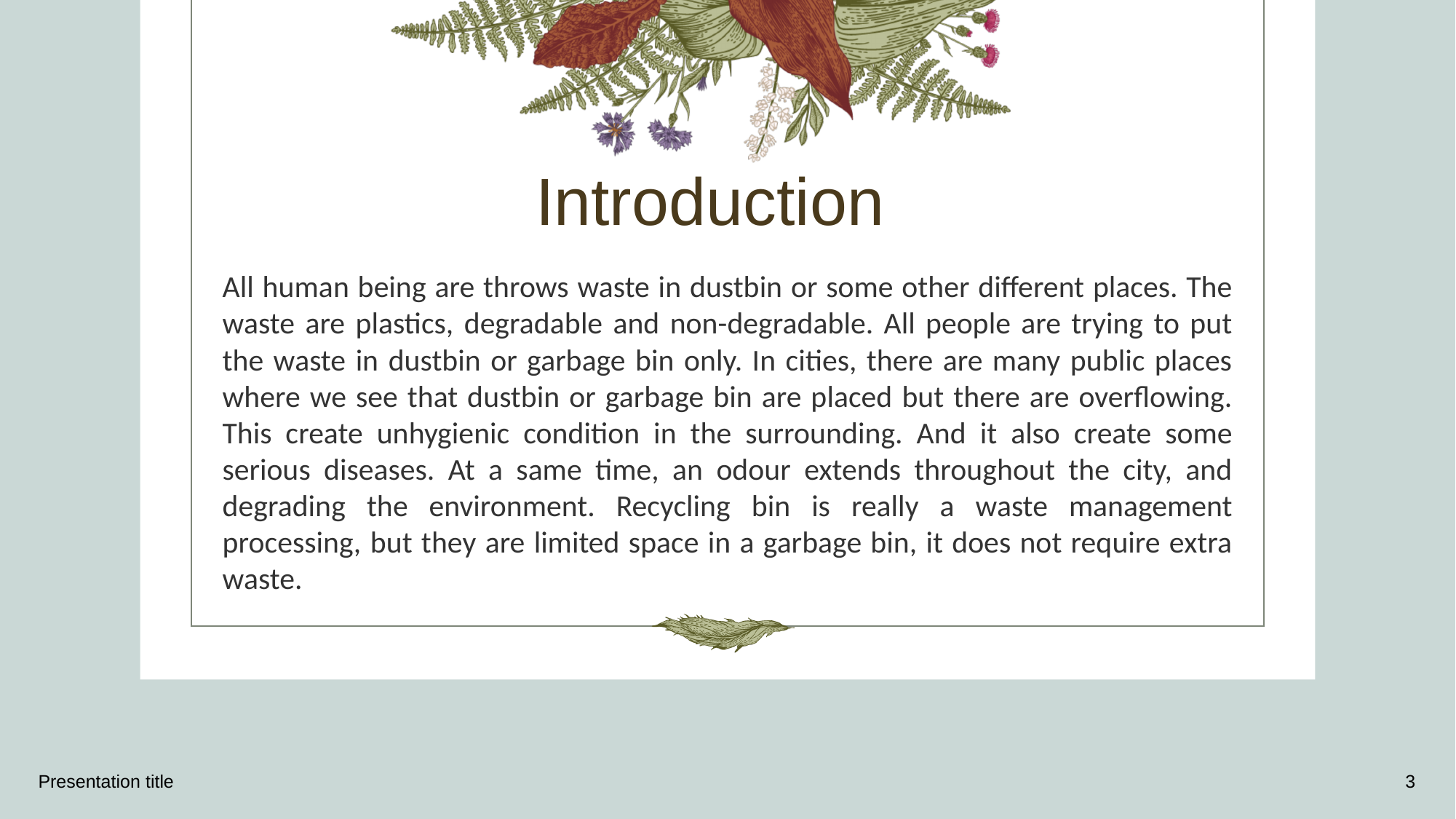

# Introduction
All human being are throws waste in dustbin or some other different places. The waste are plastics, degradable and non-degradable. All people are trying to put the waste in dustbin or garbage bin only. In cities, there are many public places where we see that dustbin or garbage bin are placed but there are overflowing. This create unhygienic condition in the surrounding. And it also create some serious diseases. At a same time, an odour extends throughout the city, and degrading the environment. Recycling bin is really a waste management processing, but they are limited space in a garbage bin, it does not require extra waste.
Presentation title
3